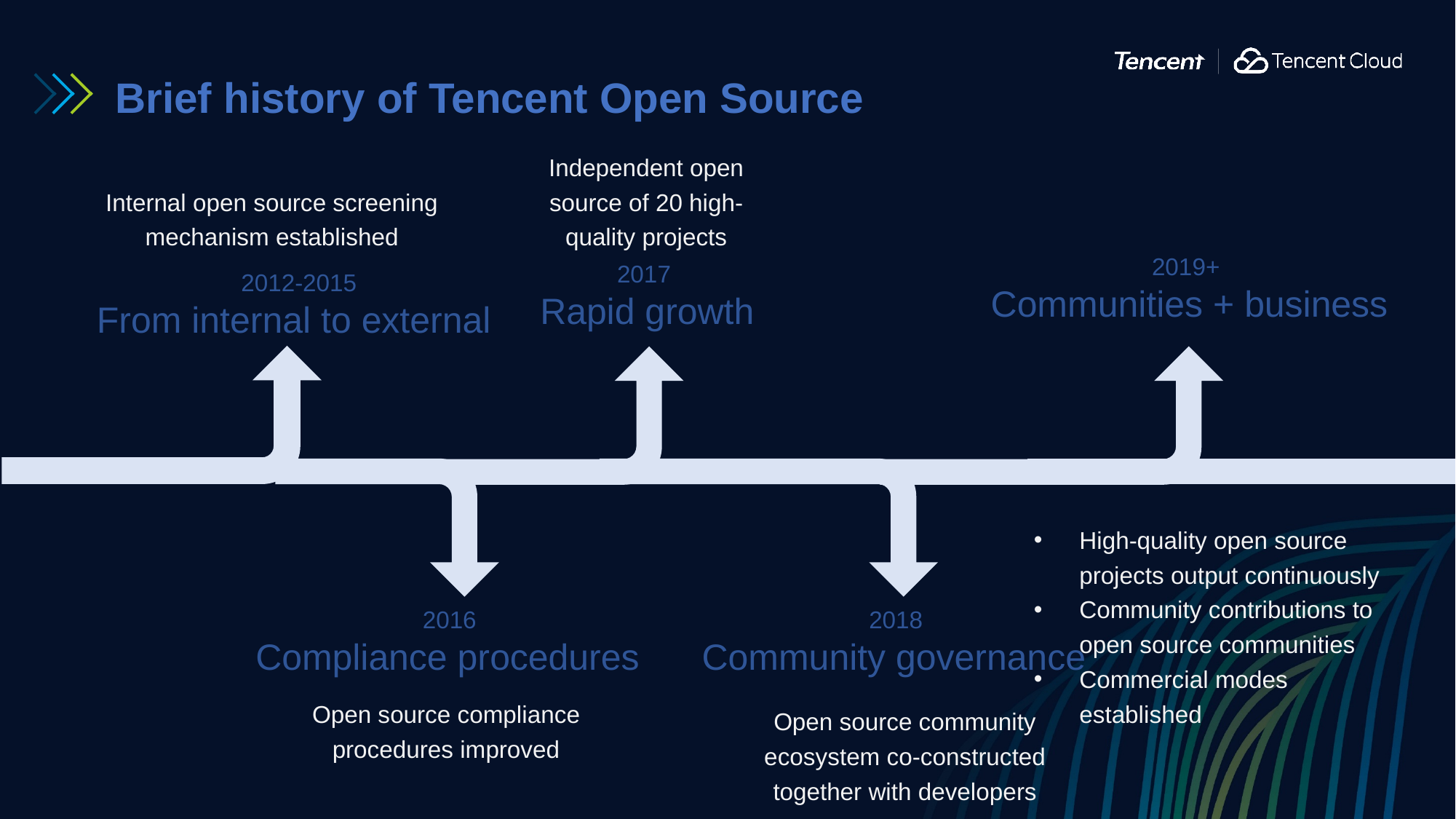

Brief history of Tencent Open Source
Internal open source screening mechanism established
Independent open source of 20 high-quality projects

2019+
Communities + business

2017
Rapid growth

2012-2015
From internal to external

2016
Compliance procedures
2018
Community governance

Open source compliance procedures improved
High-quality open source projects output continuously
Community contributions to open source communities
Commercial modes established
Open source community ecosystem co-constructed together with developers